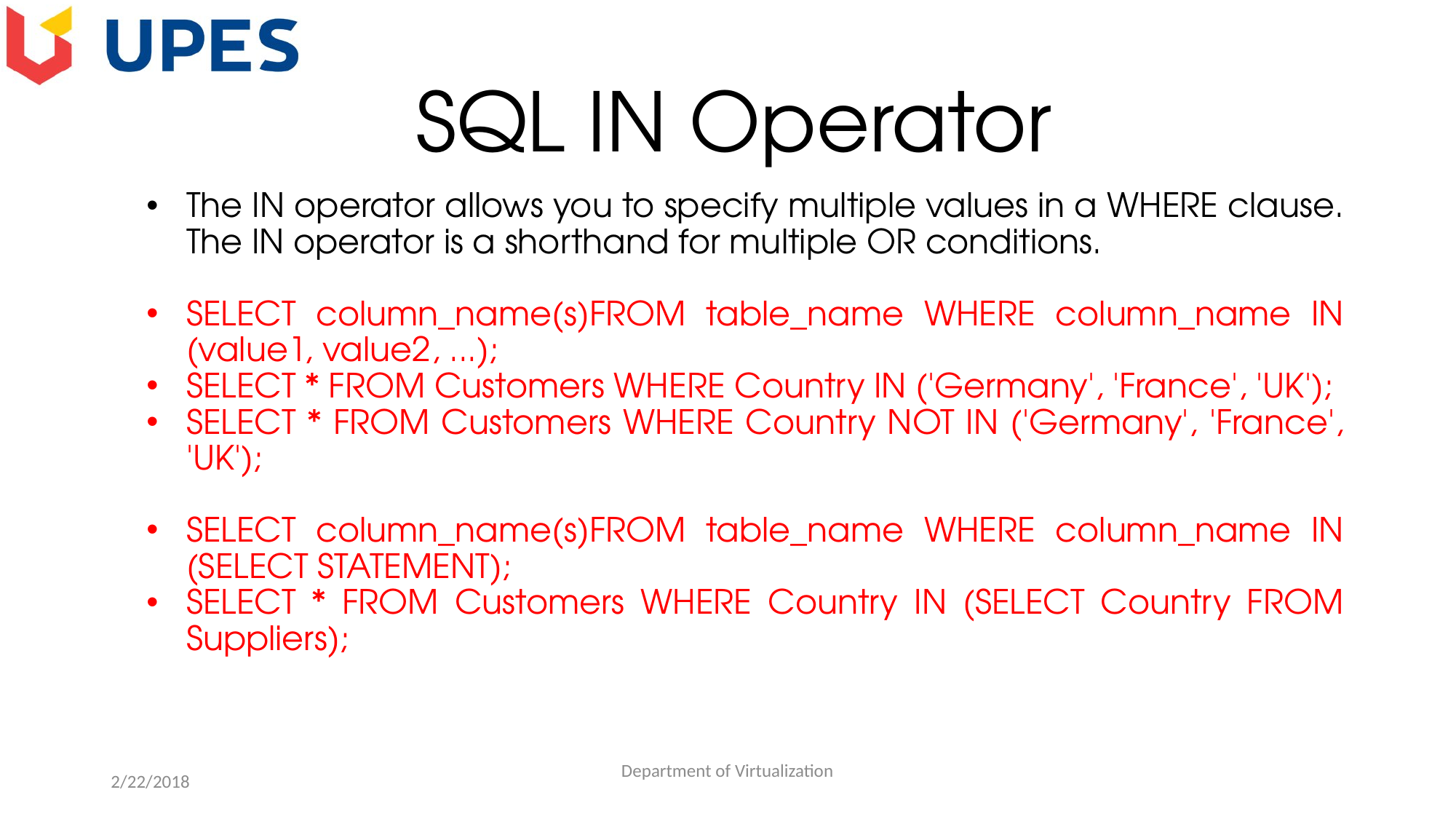

# SQL IN Operator
The IN operator allows you to specify multiple values in a WHERE clause. The IN operator is a shorthand for multiple OR conditions.

SELECT column_name(s)FROM table_name WHERE column_name IN (value1, value2, ...);
SELECT * FROM Customers WHERE Country IN ('Germany', 'France', 'UK');
SELECT * FROM Customers WHERE Country NOT IN ('Germany', 'France', 'UK');

SELECT column_name(s)FROM table_name WHERE column_name IN (SELECT STATEMENT);
SELECT * FROM Customers WHERE Country IN (SELECT Country FROM Suppliers);
2/22/2018
Department of Virtualization

29